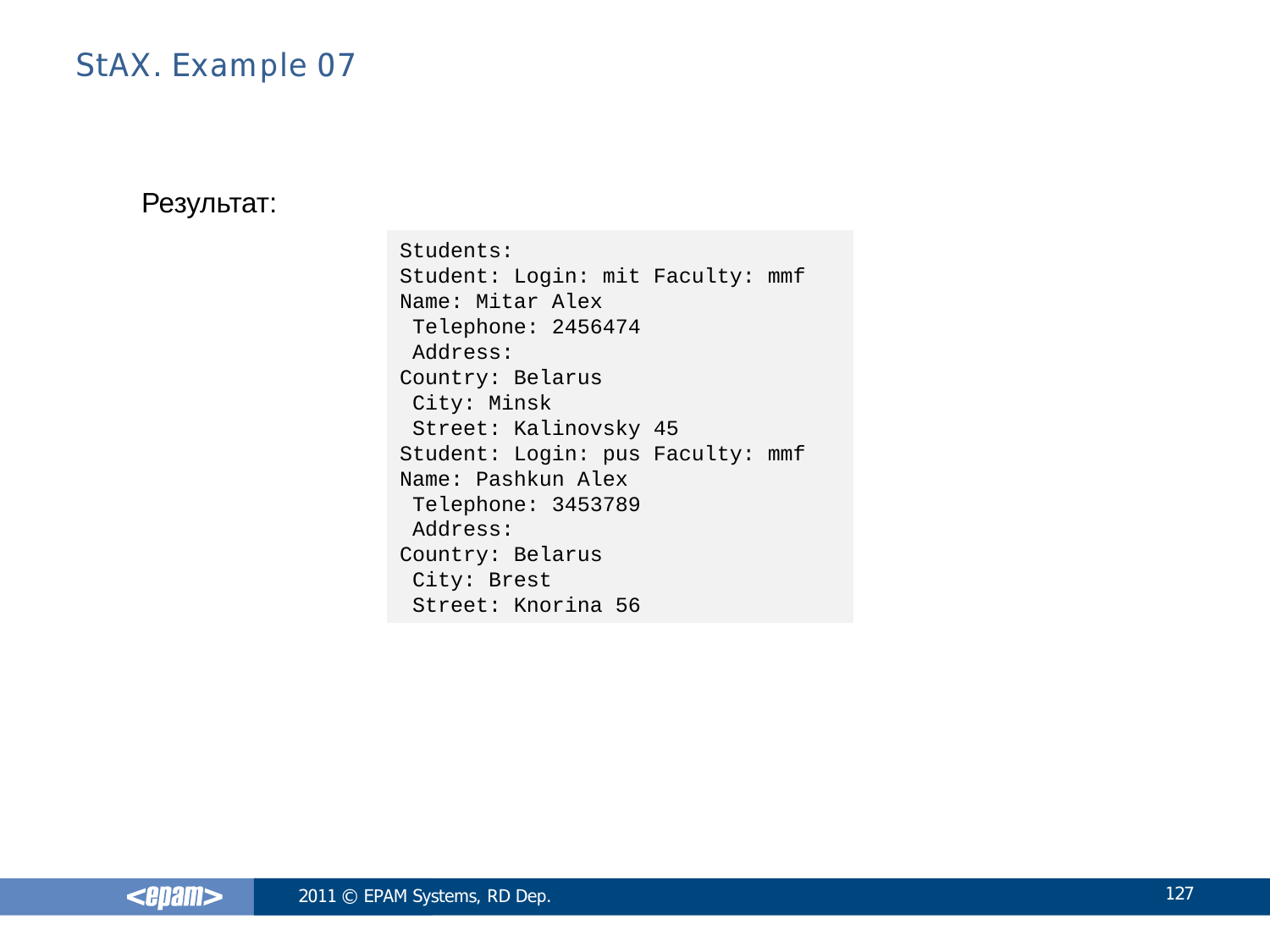

# StAX. Example 07
Результат:
Students:
Student: Login: mit Faculty: mmf
Name: Mitar Alex
 Telephone: 2456474
 Address:
Country: Belarus
 City: Minsk
 Street: Kalinovsky 45
Student: Login: pus Faculty: mmf
Name: Pashkun Alex
 Telephone: 3453789
 Address:
Country: Belarus
 City: Brest
 Street: Knorina 56
127
2011 © EPAM Systems, RD Dep.